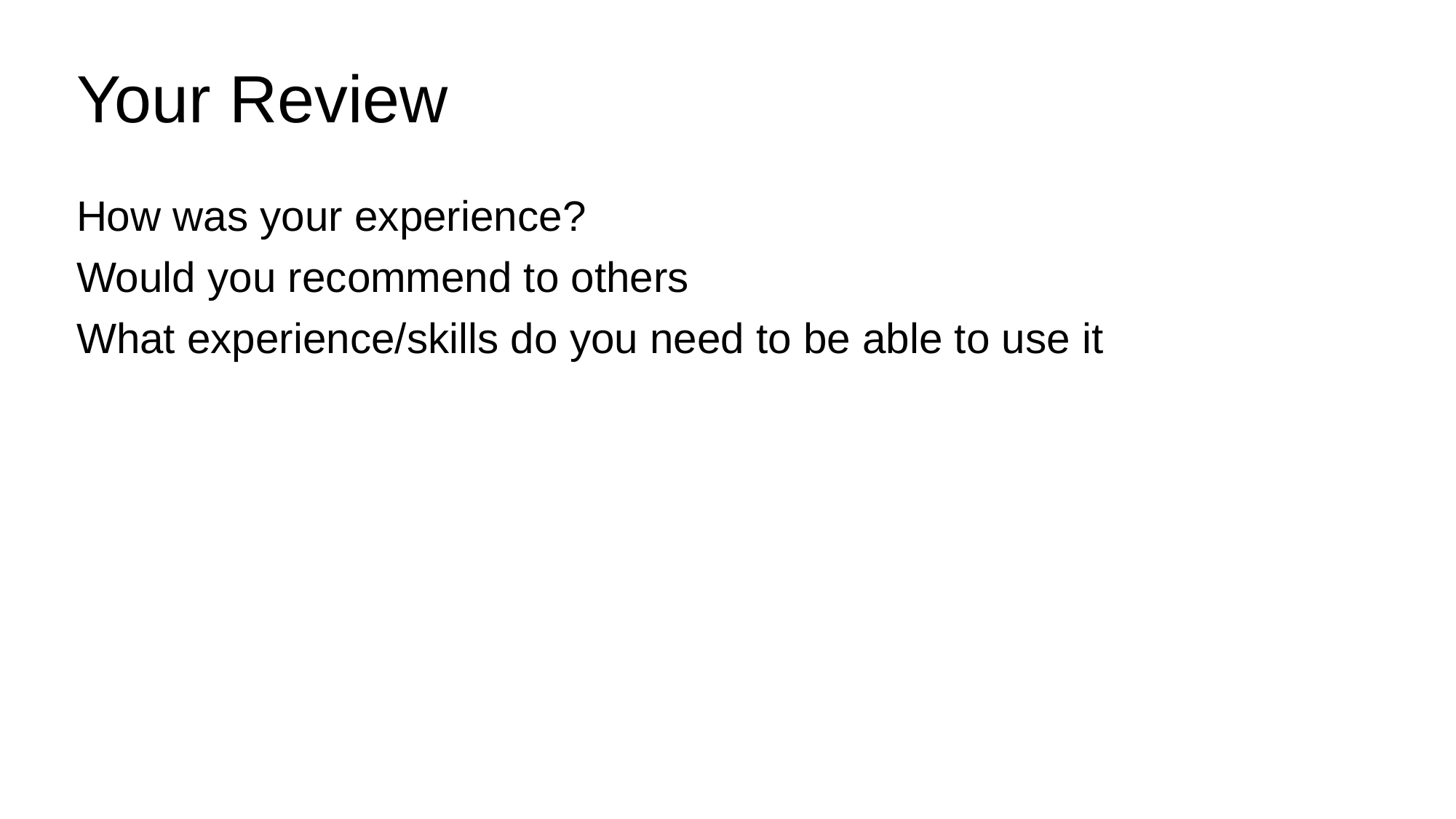

# Your Review
How was your experience?
Would you recommend to others
What experience/skills do you need to be able to use it